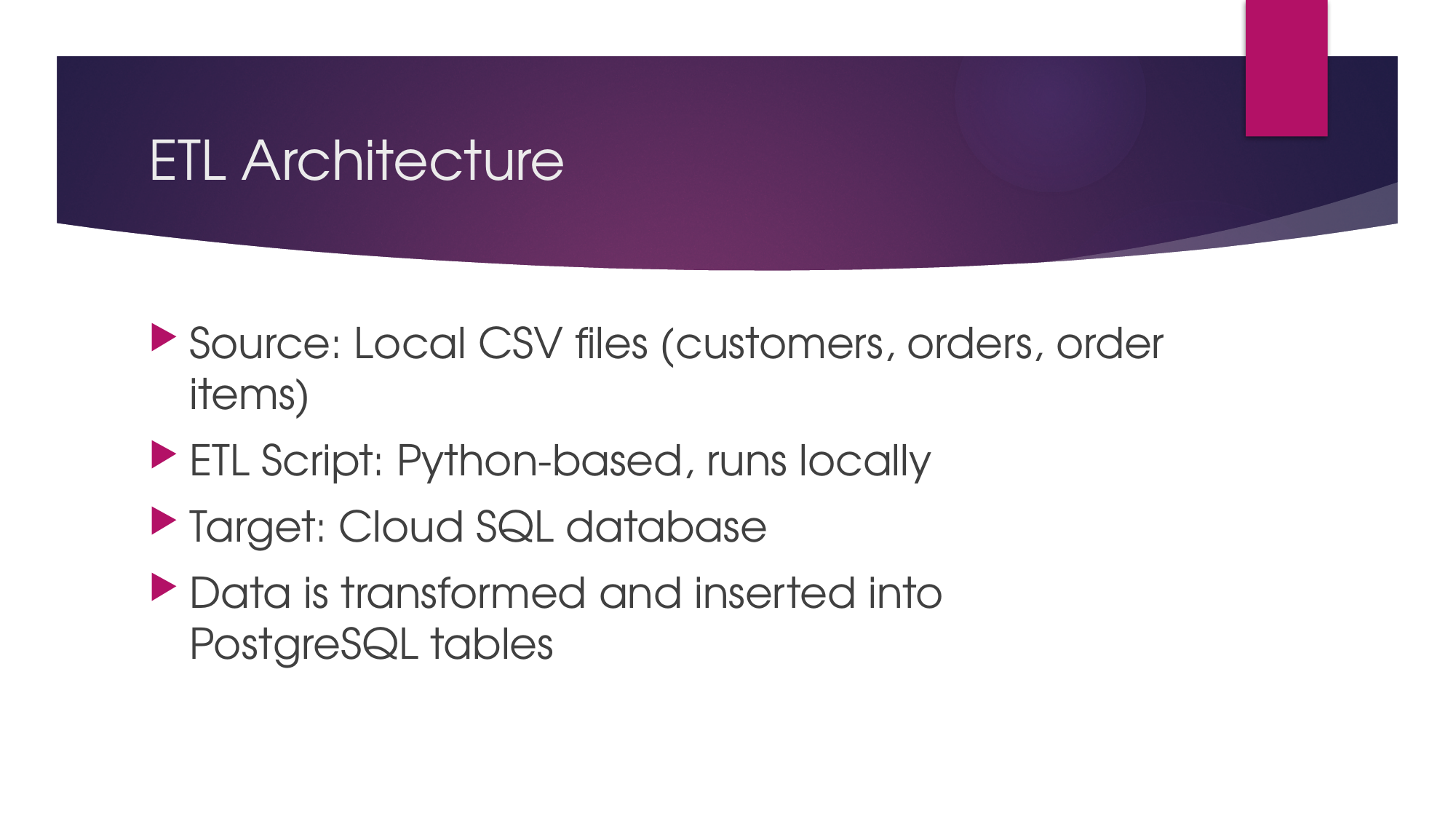

# ETL Architecture
Source: Local CSV files (customers, orders, order items)
ETL Script: Python-based, runs locally
Target: Cloud SQL database
Data is transformed and inserted into PostgreSQL tables